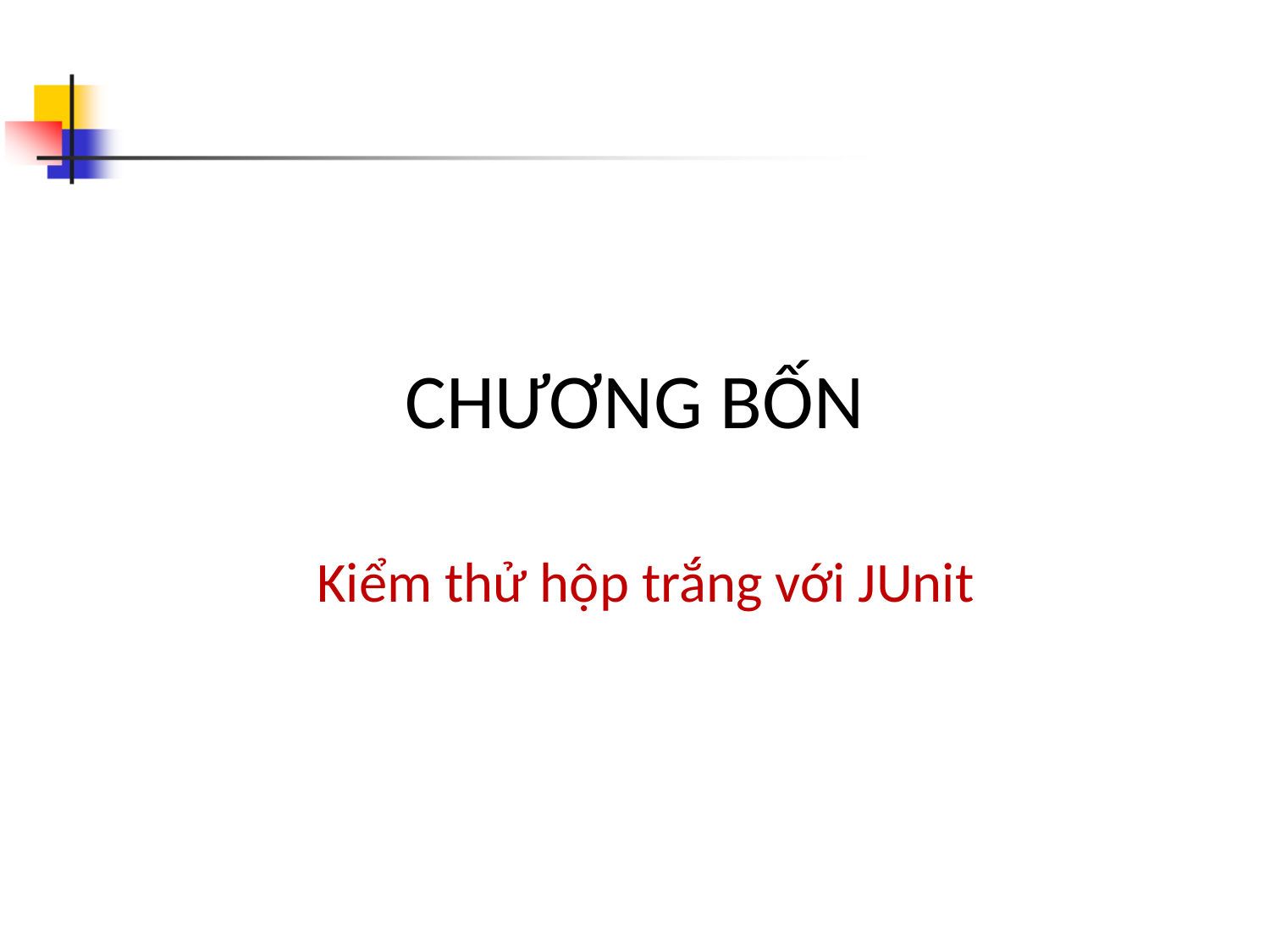

# CHƯƠNG BỐN
Kiểm thử hộp trắng với JUnit